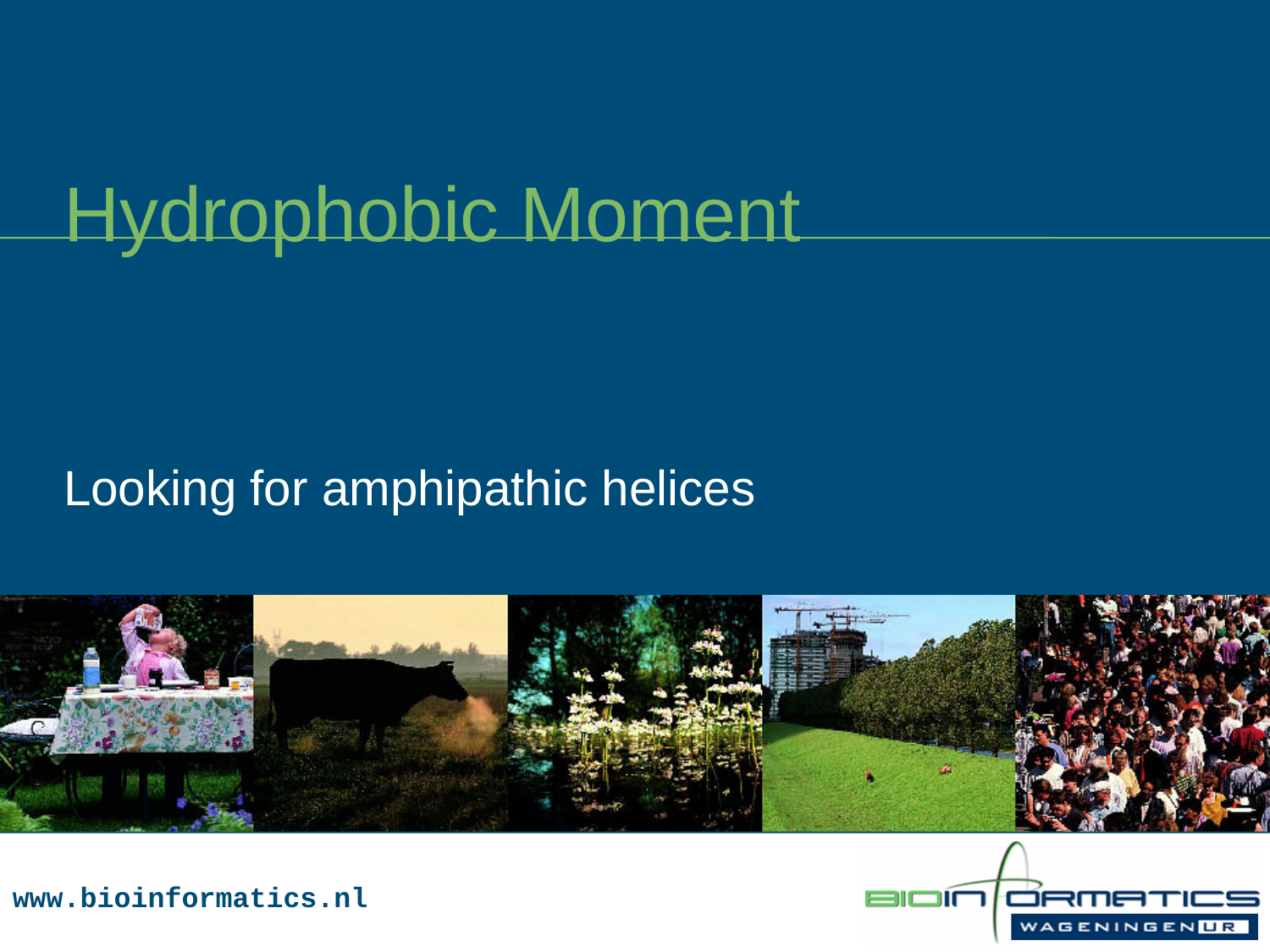

# Hydrophobic Moment
Looking for amphipathic helices